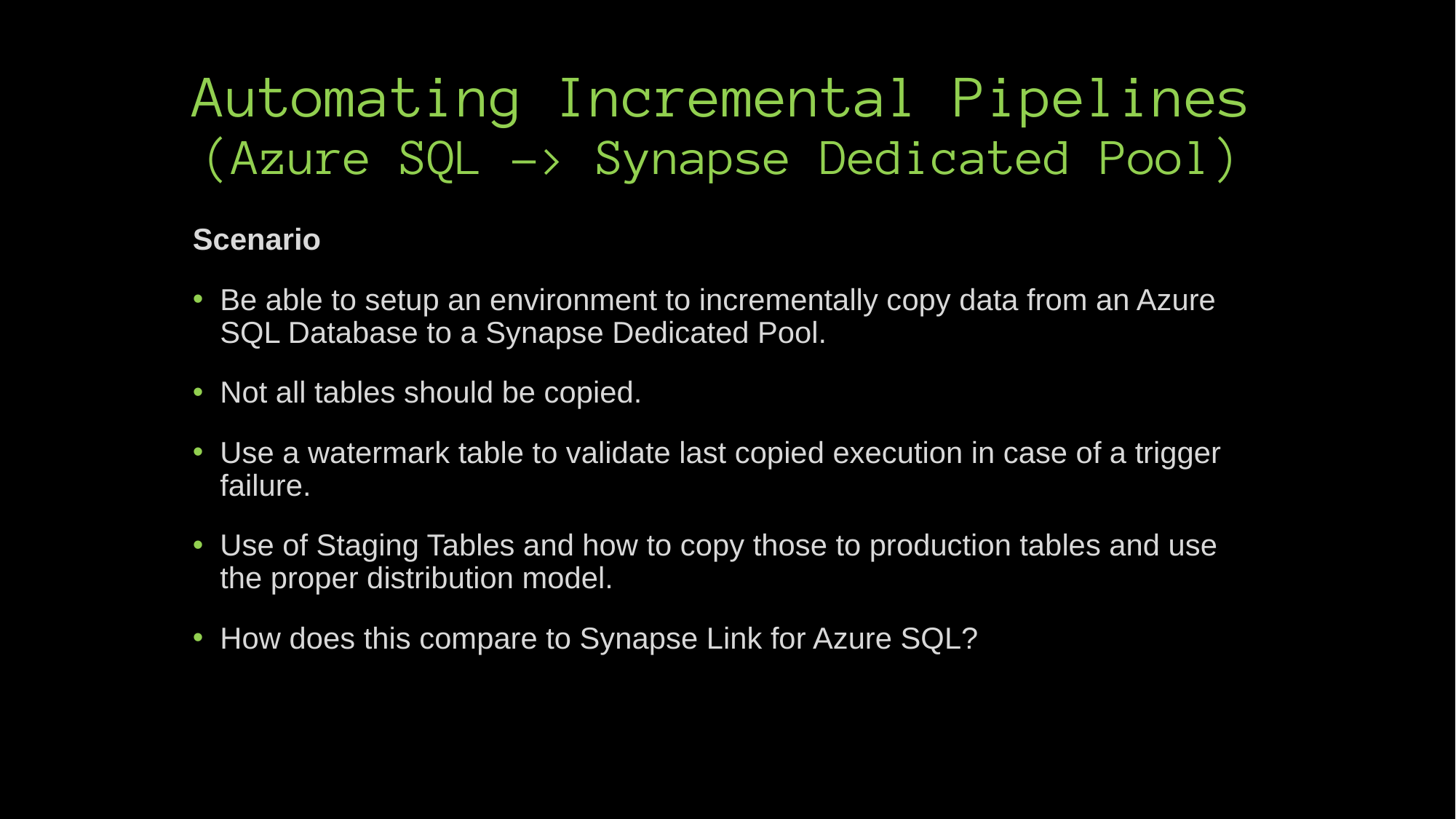

# Automating Incremental Pipelines (Azure SQL -> Synapse Dedicated Pool)
Scenario
Be able to setup an environment to incrementally copy data from an Azure SQL Database to a Synapse Dedicated Pool.
Not all tables should be copied.
Use a watermark table to validate last copied execution in case of a trigger failure.
Use of Staging Tables and how to copy those to production tables and use the proper distribution model.
How does this compare to Synapse Link for Azure SQL?